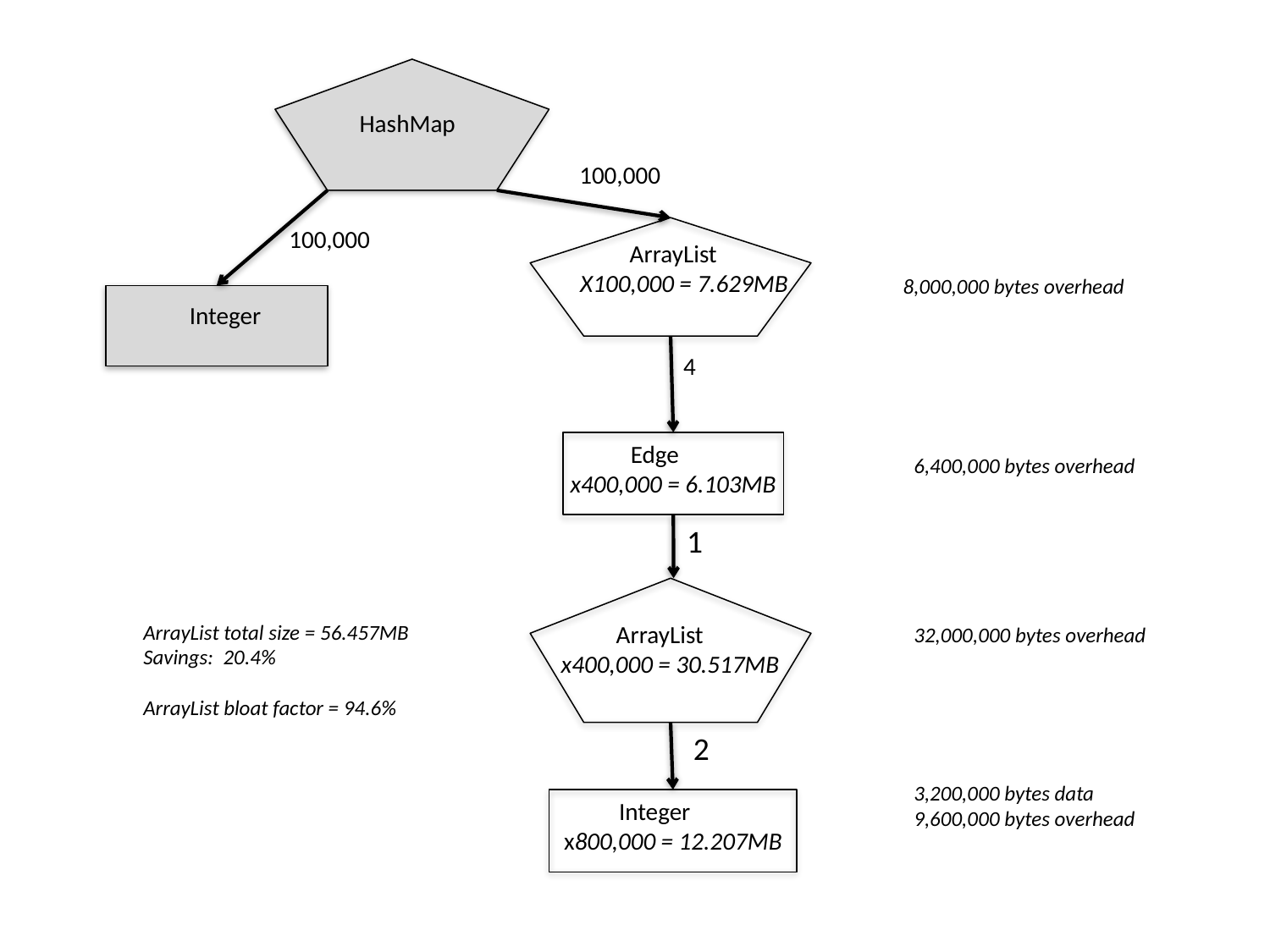

HashMap
100,000
100,000

         ArrayList
X100,000 = 7.629MB
8,000,000 bytes overhead

Integer
4
           Edge
x400,000 = 6.103MB

6,400,000 bytes overhead
1

ArrayList total size = 56.457MB
Savings:  20.4%

ArrayList bloat factor = 94.6%
          ArrayList
x400,000 = 30.517MB
32,000,000 bytes overhead
2
3,200,000 bytes data
9,600,000 bytes overhead
           Integer
 x800,000 = 12.207MB